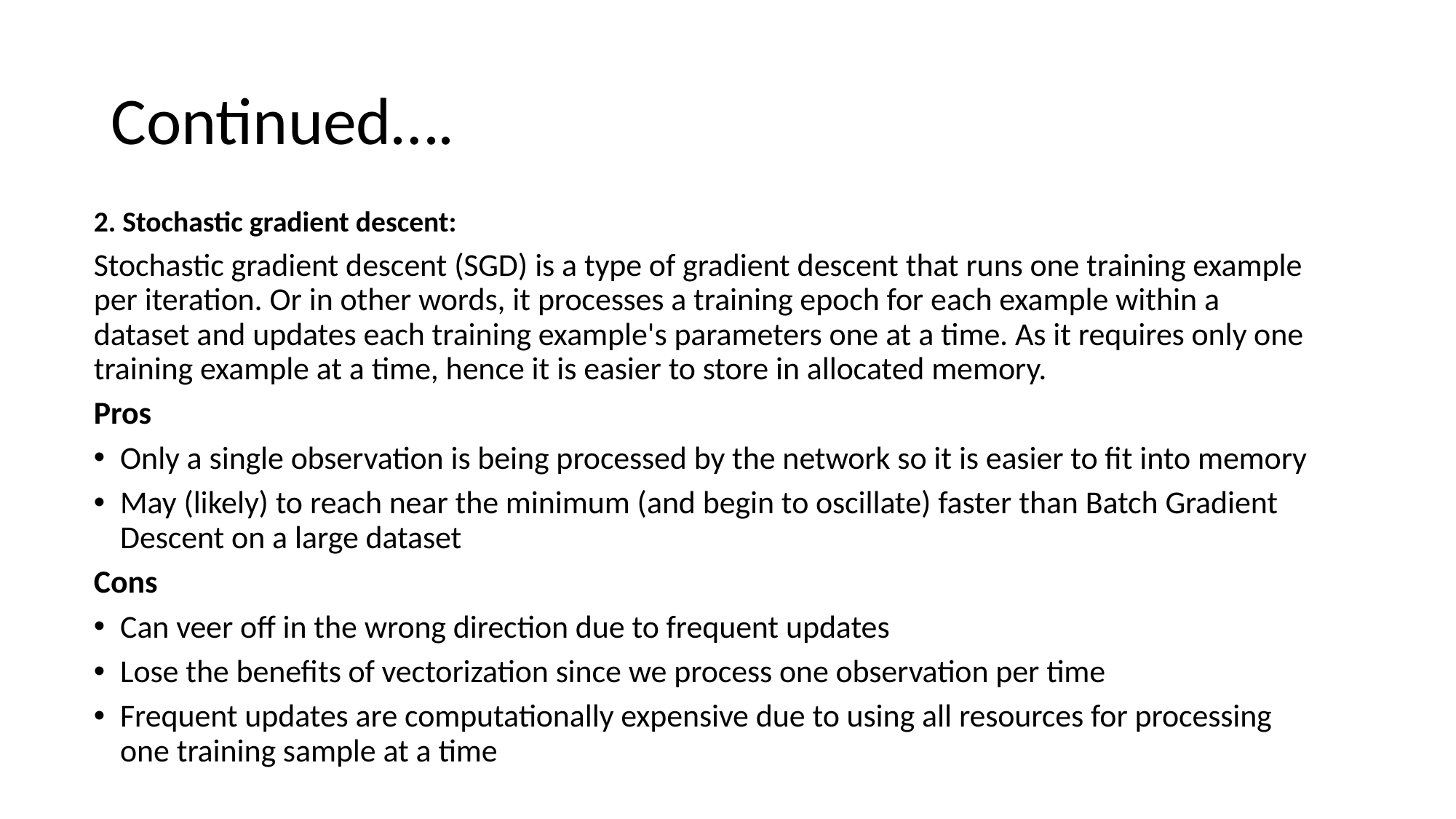

# Continued….
2. Stochastic gradient descent:
Stochastic gradient descent (SGD) is a type of gradient descent that runs one training example per iteration. Or in other words, it processes a training epoch for each example within a dataset and updates each training example's parameters one at a time. As it requires only one training example at a time, hence it is easier to store in allocated memory.
Pros
Only a single observation is being processed by the network so it is easier to fit into memory
May (likely) to reach near the minimum (and begin to oscillate) faster than Batch Gradient Descent on a large dataset
Cons
Can veer off in the wrong direction due to frequent updates
Lose the benefits of vectorization since we process one observation per time
Frequent updates are computationally expensive due to using all resources for processing one training sample at a time